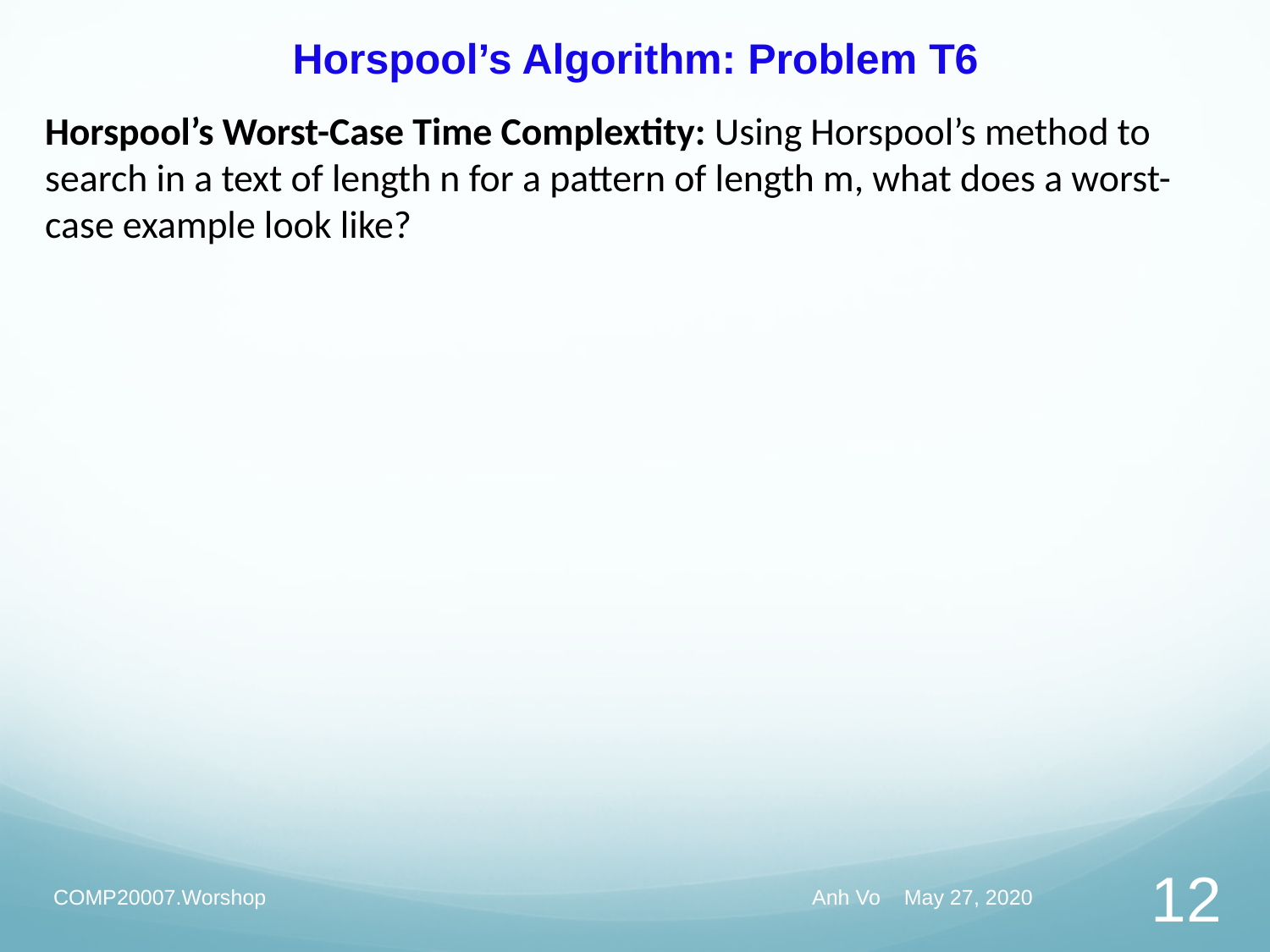

# Horspool’s Algorithm: Problem T6
Horspool’s Worst-Case Time Complextity: Using Horspool’s method to search in a text of length n for a pattern of length m, what does a worst-case example look like?

COMP20007.Worshop
Anh Vo    May 27, 2020
12